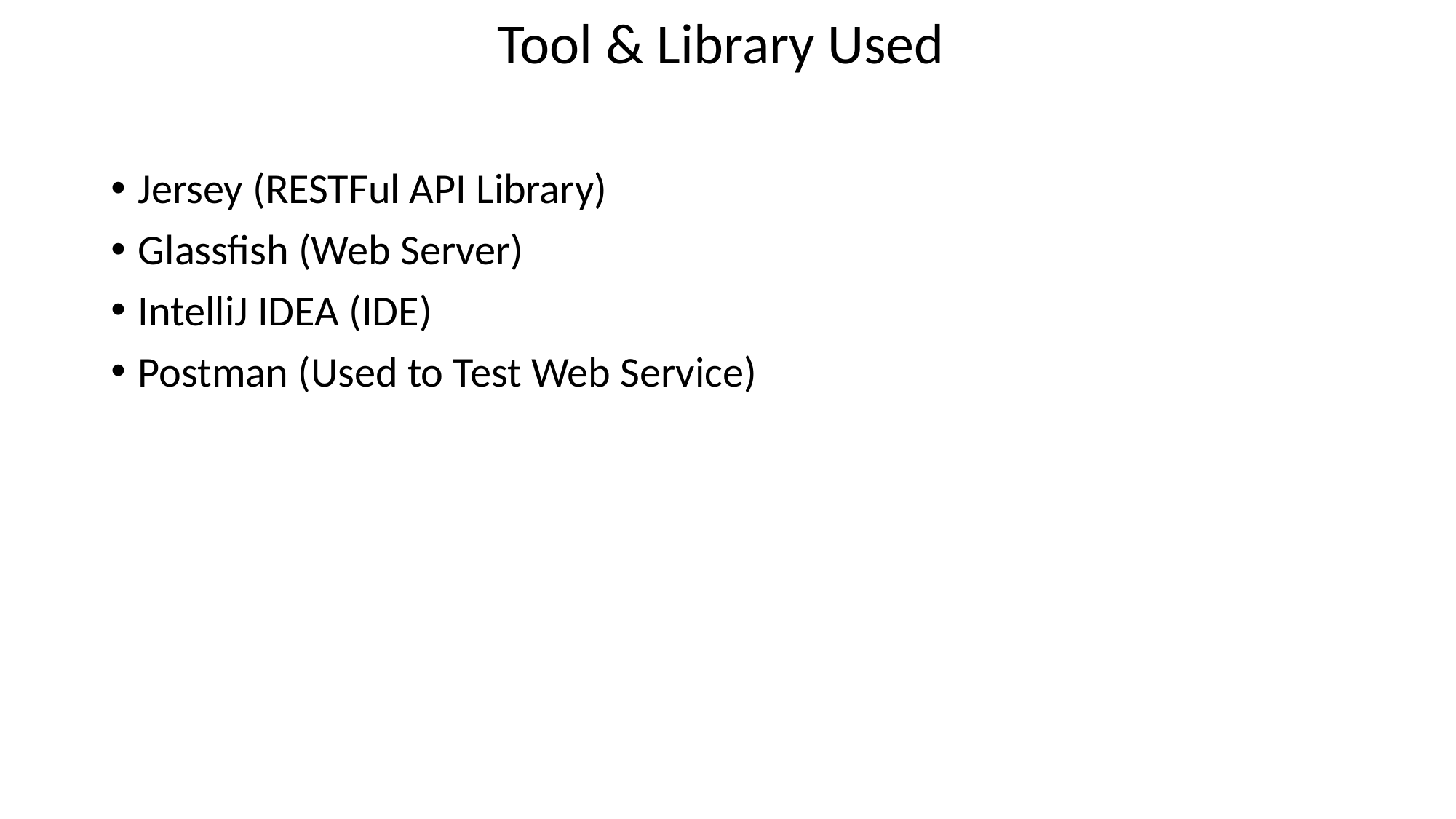

# Tool & Library Used

Jersey (RESTFul API Library)
Glassfish (Web Server)
IntelliJ IDEA (IDE)
Postman (Used to Test Web Service)